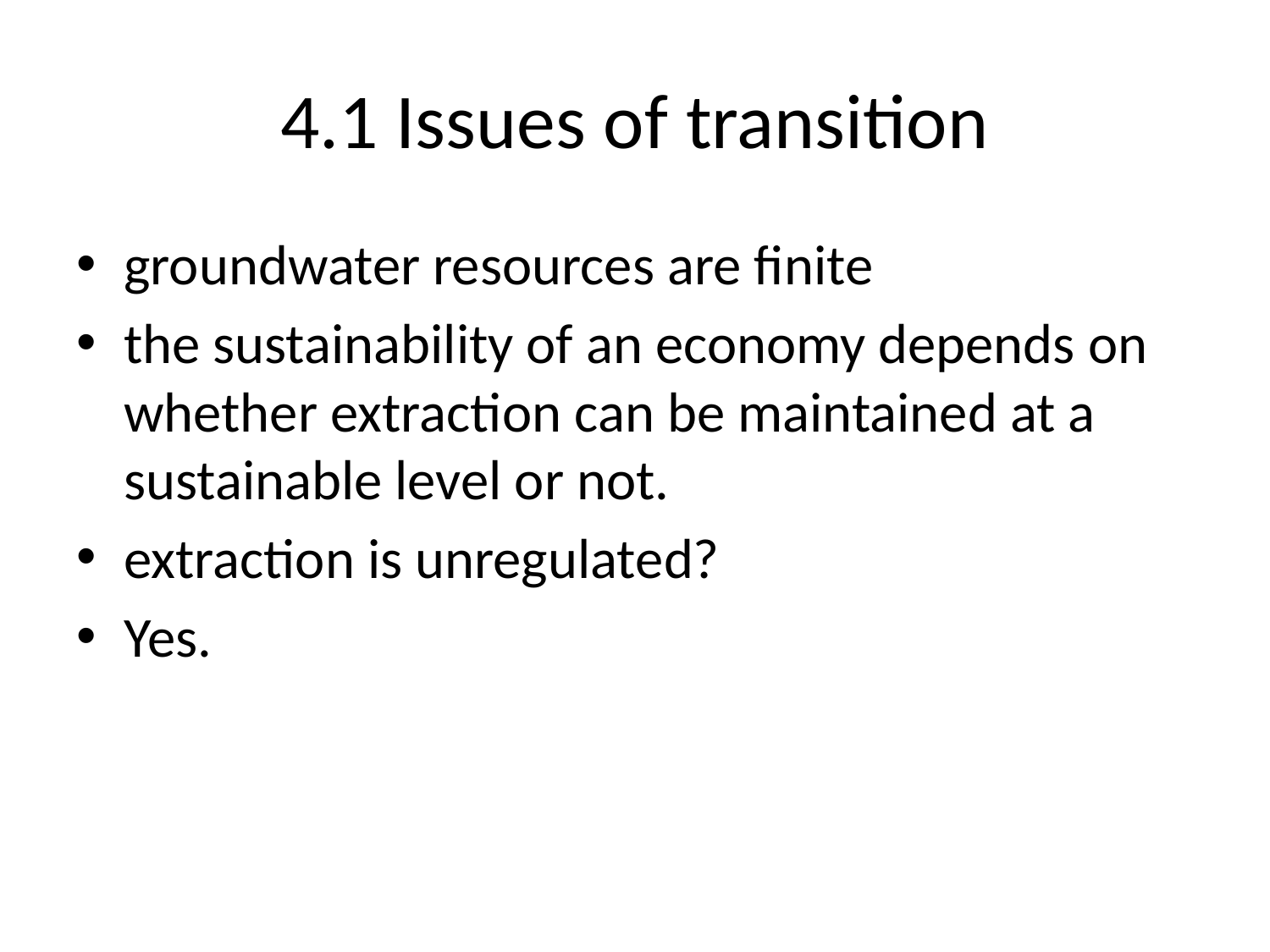

# 4.1 Issues of transition
groundwater resources are finite
the sustainability of an economy depends on whether extraction can be maintained at a sustainable level or not.
extraction is unregulated?
Yes.